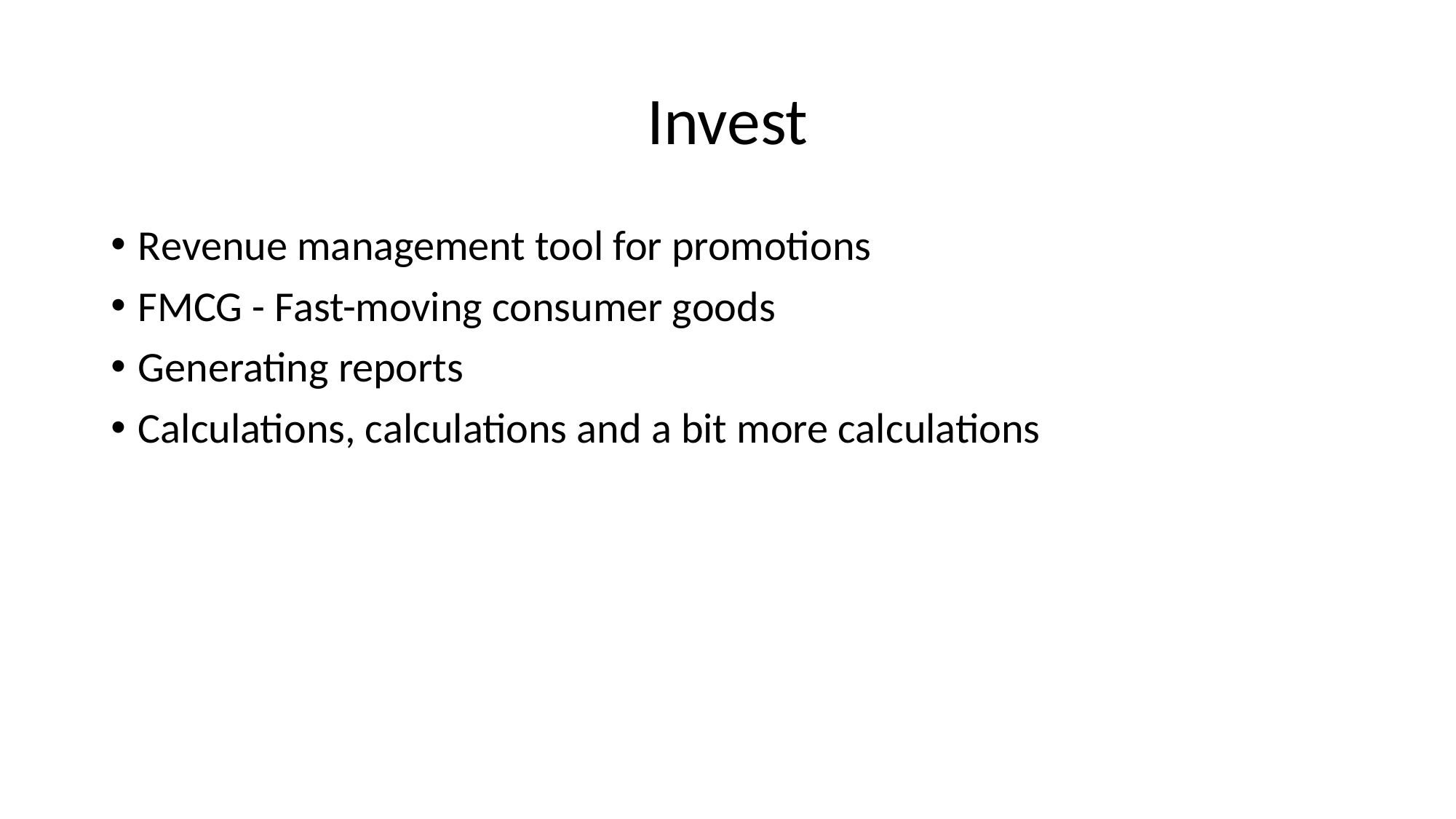

# Invest
Revenue management tool for promotions
FMCG - Fast-moving consumer goods
Generating reports
Calculations, calculations and a bit more calculations